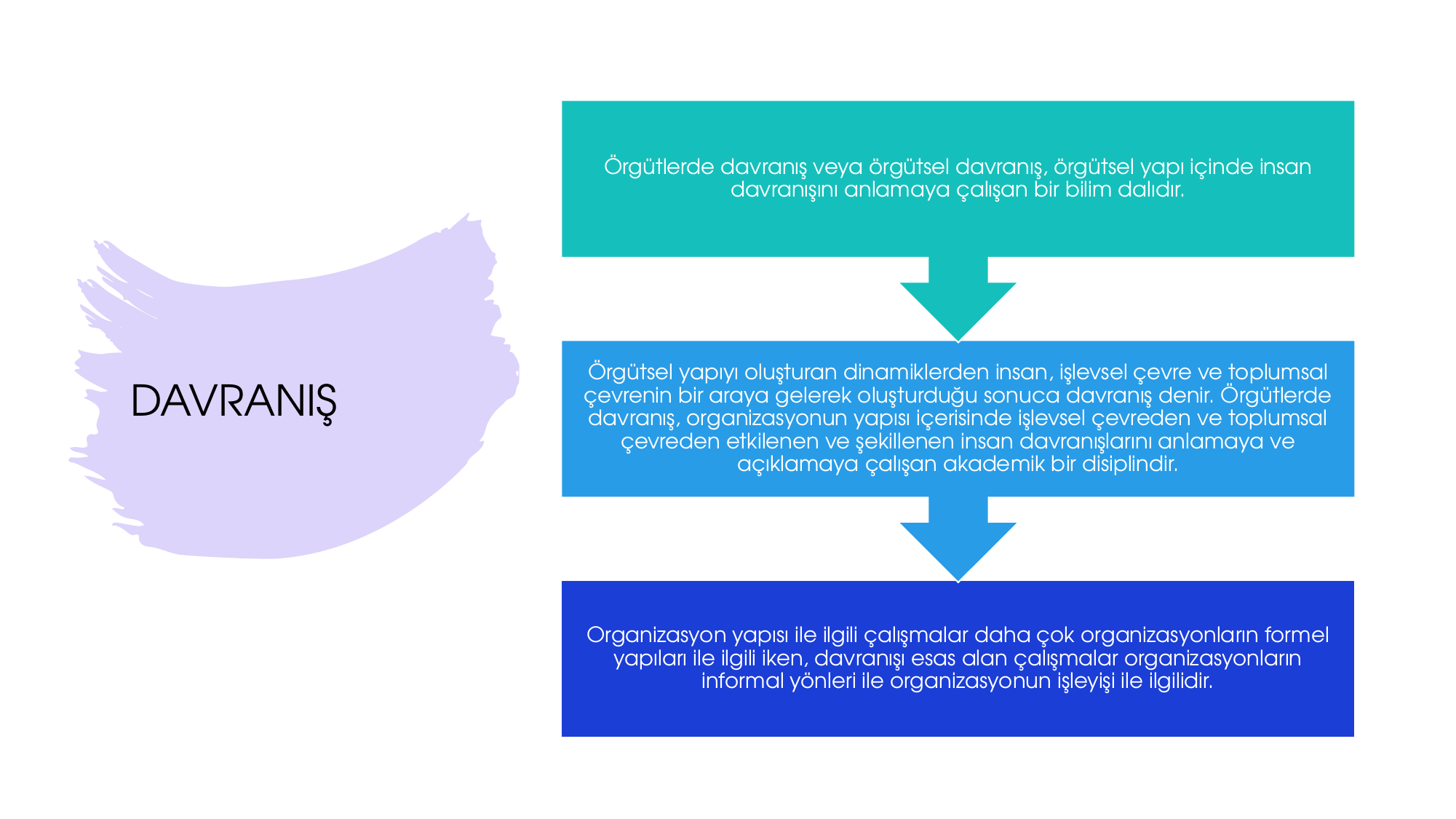

Organizasyon yapısı ile ilgili çalışmalar daha çok organizasyonların formel yapıları ile ilgili iken, davranışı esas alan çalışmalar organizasyonların informal yönleri ile organizasyonun işleyişi ile ilgilidir.
Örgütsel yapıyı oluşturan dinamiklerden insan, işlevsel çevre ve toplumsal çevrenin bir araya gelerek oluşturduğu sonuca davranış denir. Örgütlerde davranış, organizasyonun yapısı içerisinde işlevsel çevreden ve toplumsal çevreden etkilenen ve şekillenen insan davranışlarını anlamaya ve açıklamaya çalışan akademik bir disiplindir.
Örgütlerde davranış veya örgütsel davranış, örgütsel yapı içinde insan davranışını anlamaya çalışan bir bilim dalıdır.

# DAVRANIŞ